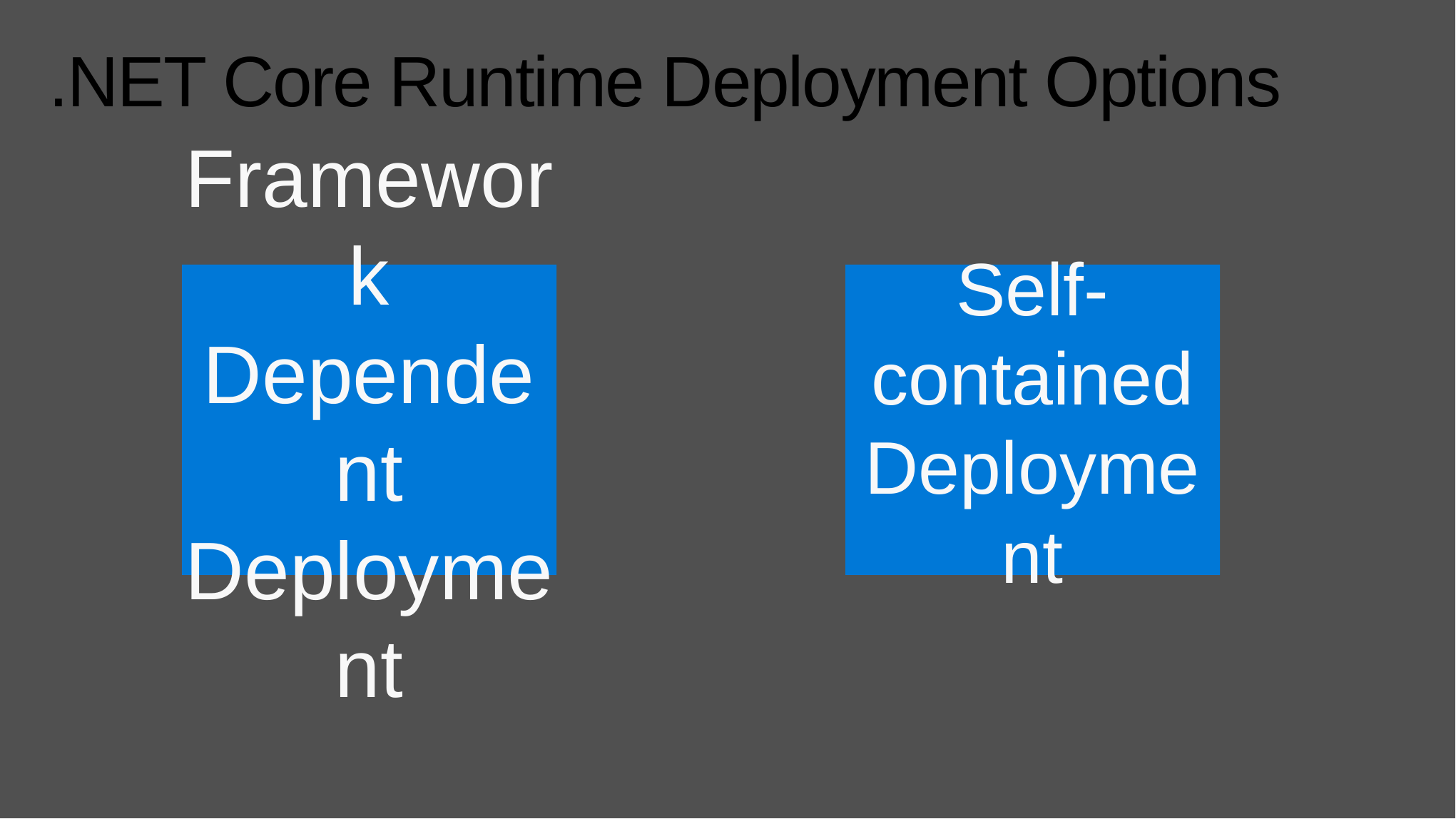

# .NET Core Runtime Deployment Options
Framework Dependent Deployment
Self-contained Deployment